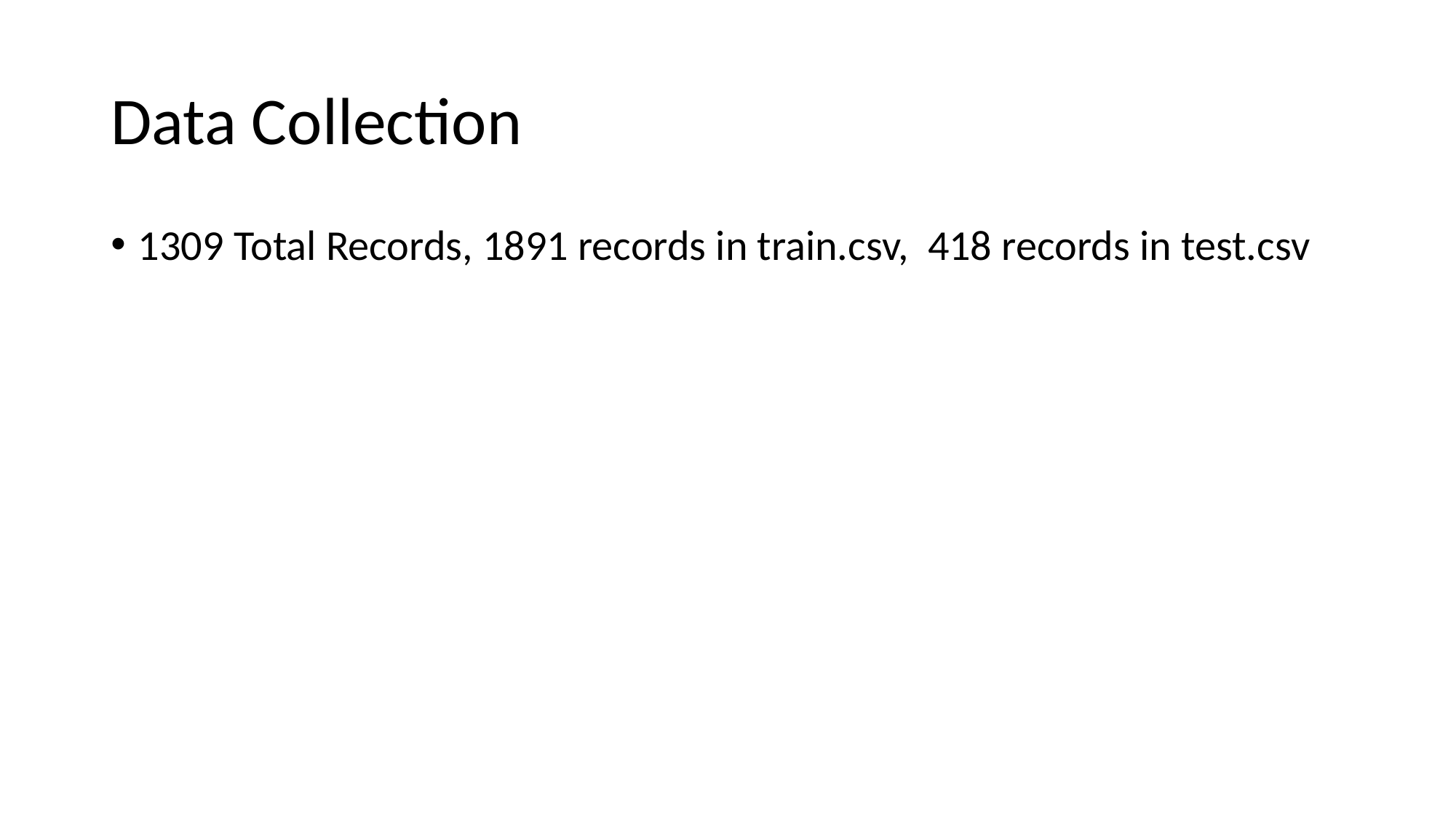

# Data Collection
1309 Total Records, 1891 records in train.csv,  418 records in test.csv